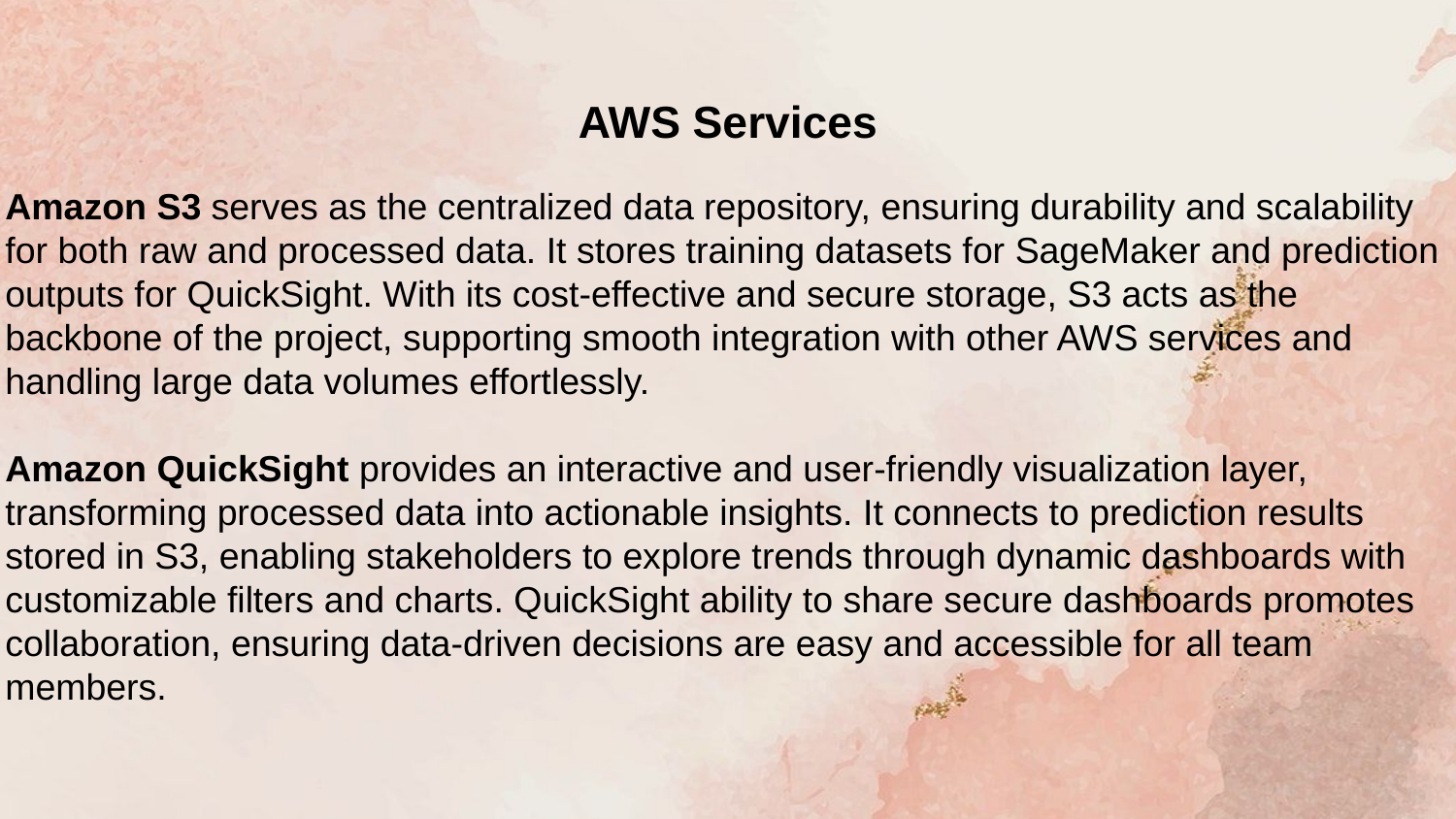

# AWS Services

Amazon S3 serves as the centralized data repository, ensuring durability and scalability for both raw and processed data. It stores training datasets for SageMaker and prediction outputs for QuickSight. With its cost-effective and secure storage, S3 acts as the backbone of the project, supporting smooth integration with other AWS services and handling large data volumes effortlessly.

Amazon QuickSight provides an interactive and user-friendly visualization layer, transforming processed data into actionable insights. It connects to prediction results stored in S3, enabling stakeholders to explore trends through dynamic dashboards with customizable filters and charts. QuickSight ability to share secure dashboards promotes collaboration, ensuring data-driven decisions are easy and accessible for all team members.